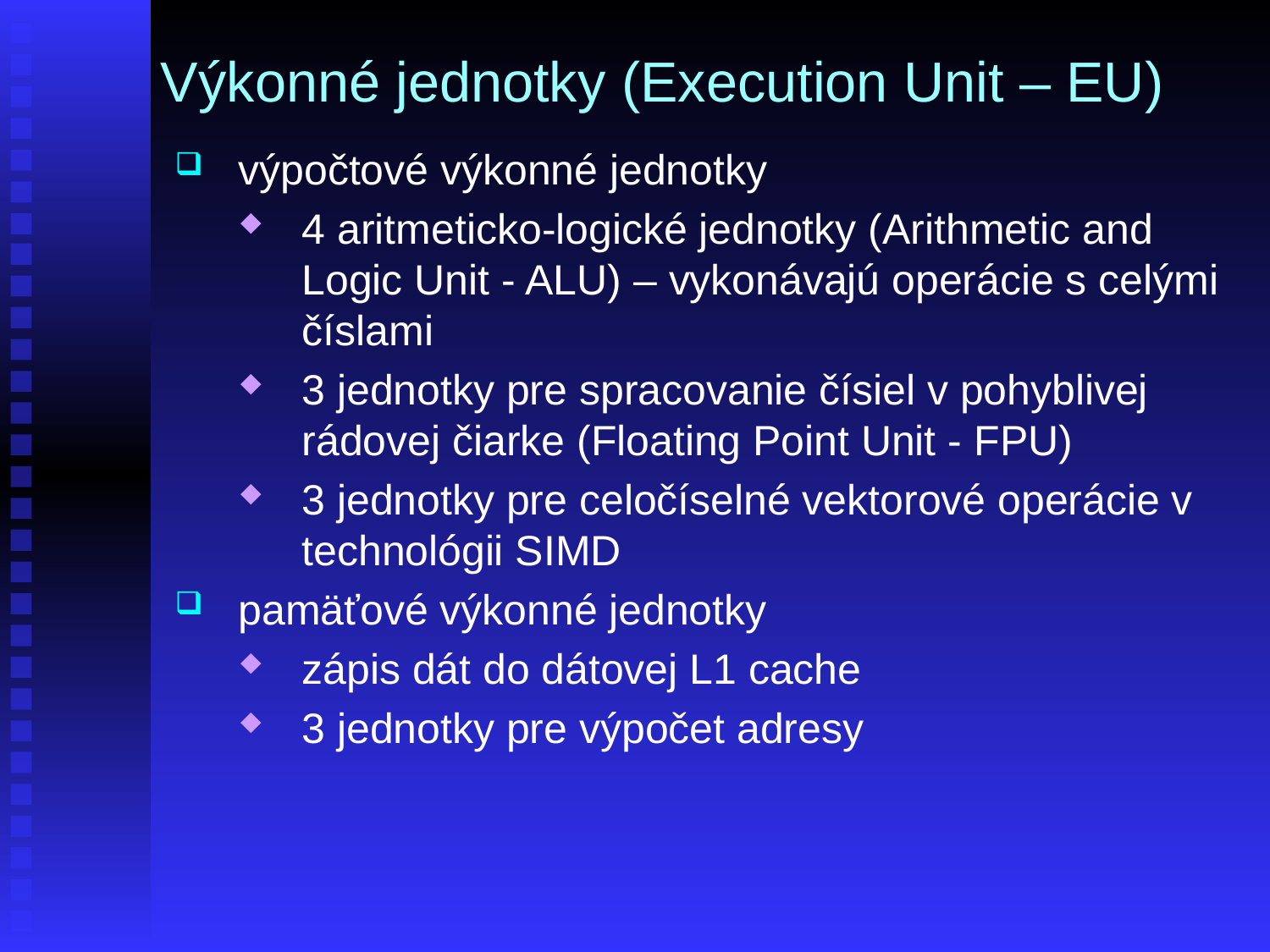

# Výkonné jednotky (Execution Unit – EU)
výpočtové výkonné jednotky
4 aritmeticko-logické jednotky (Arithmetic and Logic Unit - ALU) – vykonávajú operácie s celými číslami
3 jednotky pre spracovanie čísiel v pohyblivej rádovej čiarke (Floating Point Unit - FPU)
3 jednotky pre celočíselné vektorové operácie v technológii SIMD
pamäťové výkonné jednotky
zápis dát do dátovej L1 cache
3 jednotky pre výpočet adresy